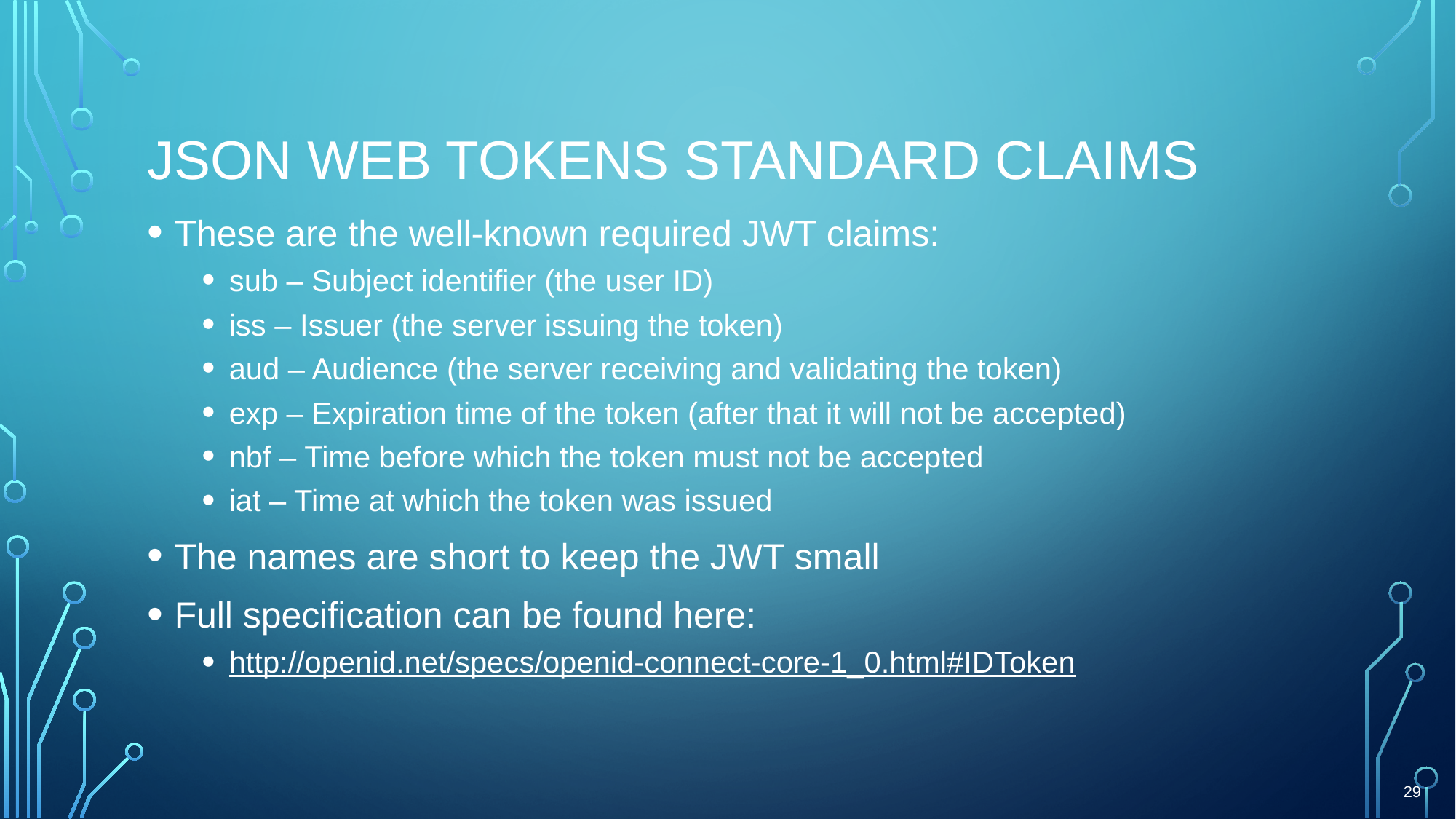

# JSON Web Tokens standard claims
These are the well-known required JWT claims:
sub – Subject identifier (the user ID)
iss – Issuer (the server issuing the token)
aud – Audience (the server receiving and validating the token)
exp – Expiration time of the token (after that it will not be accepted)
nbf – Time before which the token must not be accepted
iat – Time at which the token was issued
The names are short to keep the JWT small
Full specification can be found here:
http://openid.net/specs/openid-connect-core-1_0.html#IDToken
29